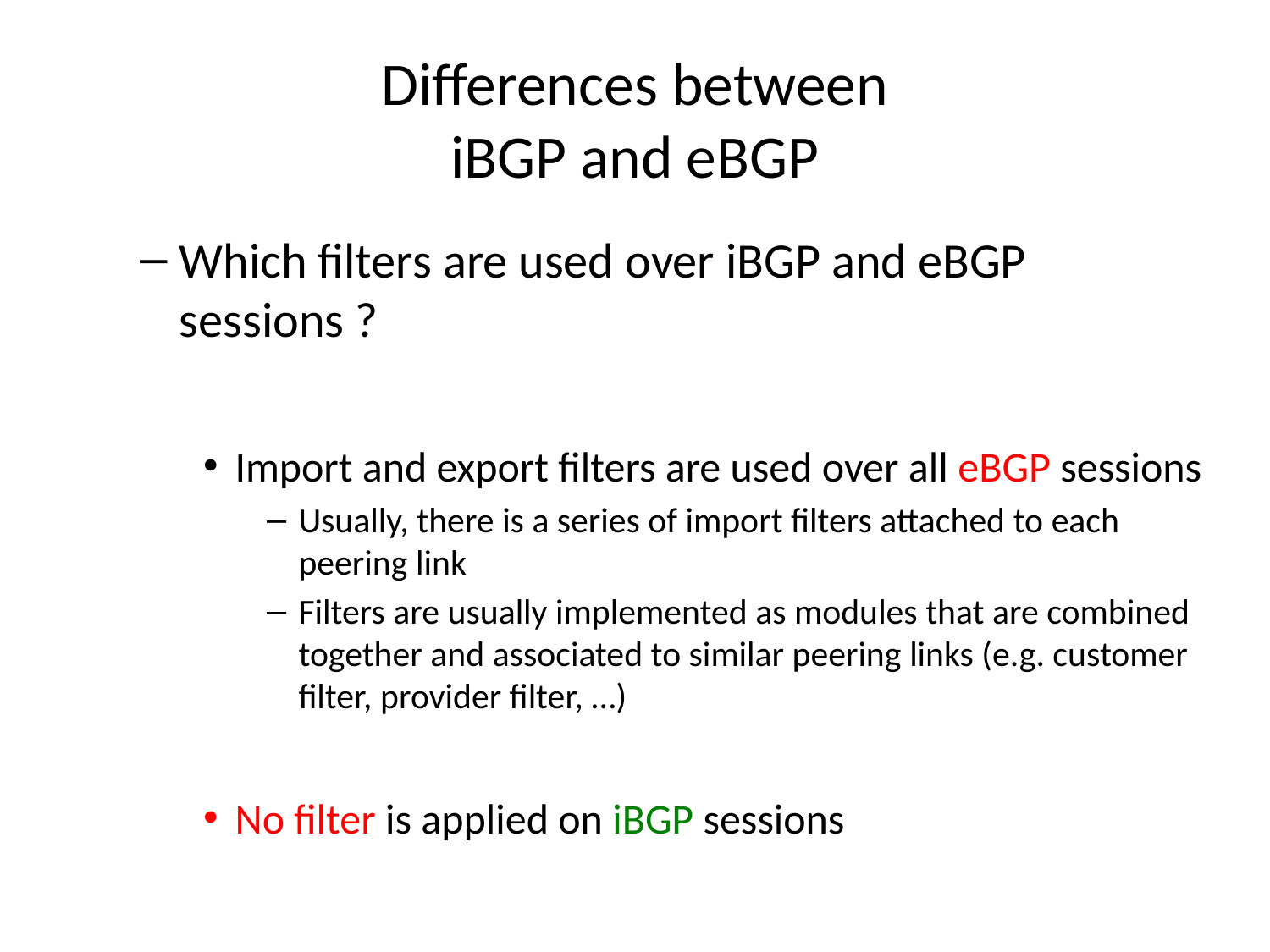

# Differences between iBGP and eBGP
Which filters are used over iBGP and eBGP sessions ?

Import and export filters are used over all eBGP sessions
Usually, there is a series of import filters attached to each peering link
Filters are usually implemented as modules that are combined together and associated to similar peering links (e.g. customer filter, provider filter, …)

No filter is applied on iBGP sessions